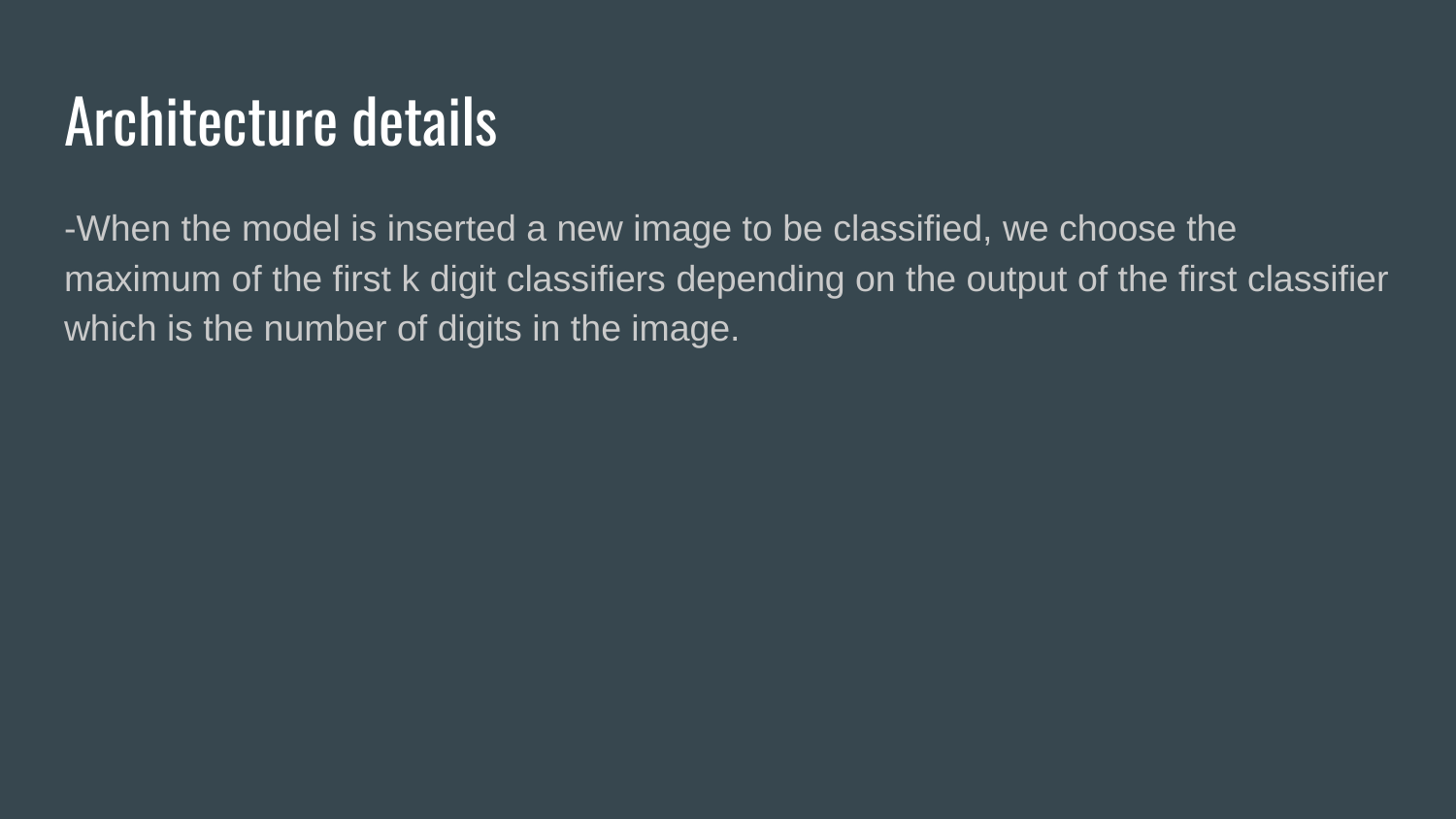

# Architecture details

-When the model is inserted a new image to be classified, we choose the maximum of the first k digit classifiers depending on the output of the first classifier which is the number of digits in the image.